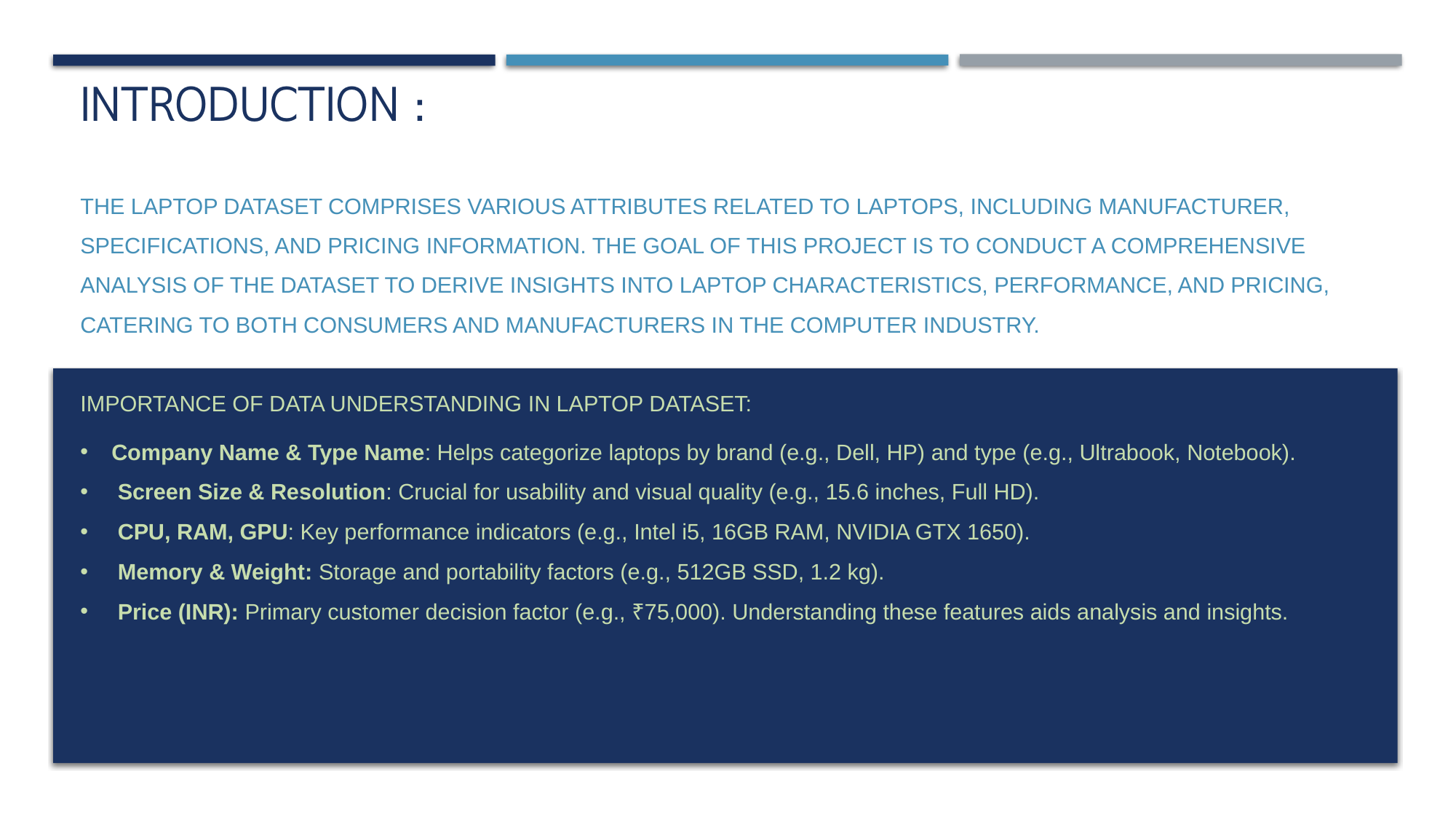

# Introduction :
The laptop dataset comprises various attributes related to laptops, including manufacturer,
specifications, and pricing information. The goal of this project is to conduct a comprehensive
analysis of the dataset to derive insights into laptop characteristics, performance, and pricing,
catering to both consumers and manufacturers in the computer industry.

Importance of Data Understanding In Laptop Dataset:
Company Name & Type Name: Helps categorize laptops by brand (e.g., Dell, HP) and type (e.g., Ultrabook, Notebook).
 Screen Size & Resolution: Crucial for usability and visual quality (e.g., 15.6 inches, Full HD).
 CPU, RAM, GPU: Key performance indicators (e.g., Intel i5, 16GB RAM, NVIDIA GTX 1650).
 Memory & Weight: Storage and portability factors (e.g., 512GB SSD, 1.2 kg).
 Price (INR): Primary customer decision factor (e.g., ₹75,000). Understanding these features aids analysis and insights.